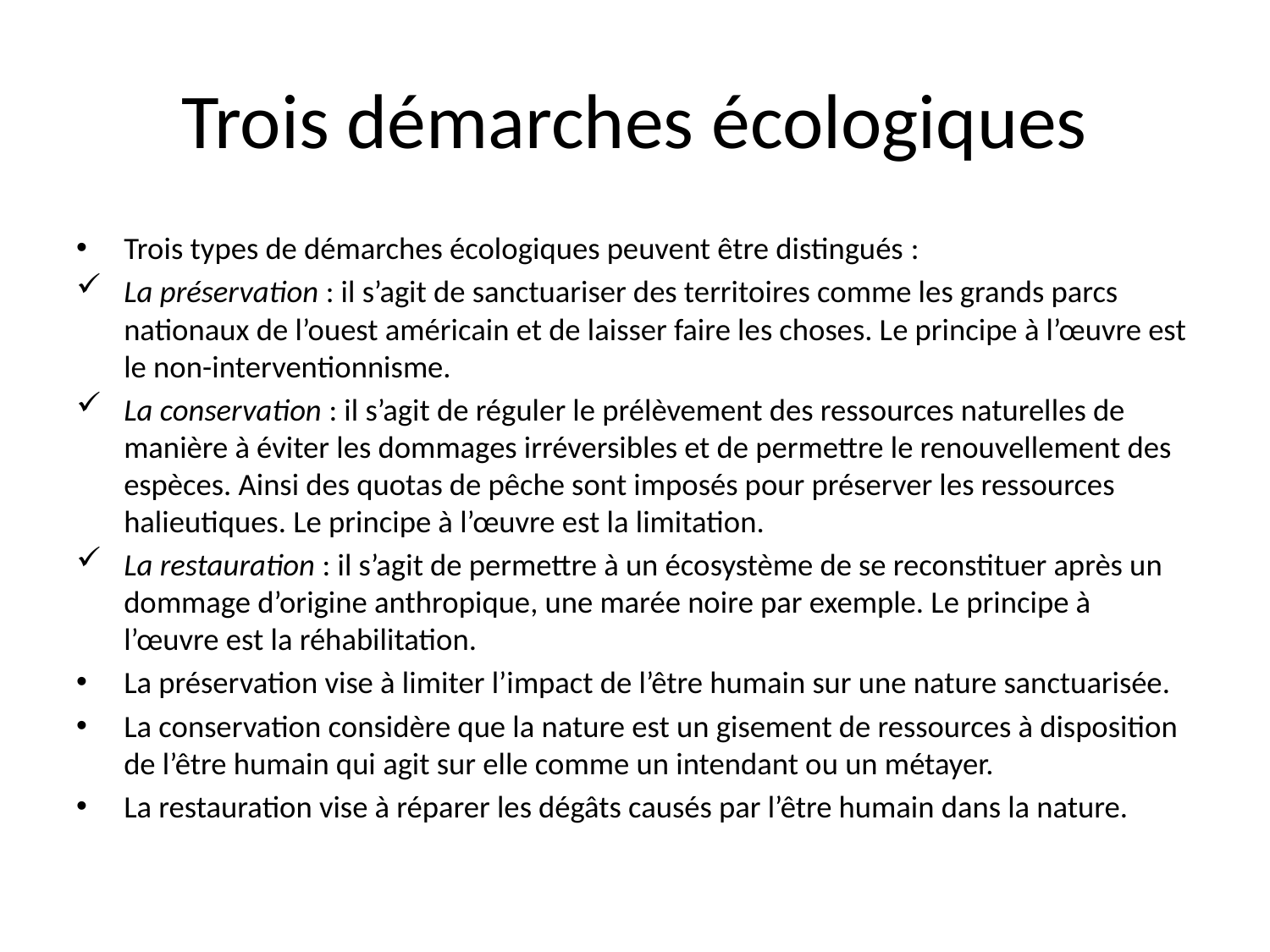

# Trois démarches écologiques
Trois types de démarches écologiques peuvent être distingués :
La préservation : il s’agit de sanctuariser des territoires comme les grands parcs nationaux de l’ouest américain et de laisser faire les choses. Le principe à l’œuvre est le non-interventionnisme.
La conservation : il s’agit de réguler le prélèvement des ressources naturelles de manière à éviter les dommages irréversibles et de permettre le renouvellement des espèces. Ainsi des quotas de pêche sont imposés pour préserver les ressources halieutiques. Le principe à l’œuvre est la limitation.
La restauration : il s’agit de permettre à un écosystème de se reconstituer après un dommage d’origine anthropique, une marée noire par exemple. Le principe à l’œuvre est la réhabilitation.
La préservation vise à limiter l’impact de l’être humain sur une nature sanctuarisée.
La conservation considère que la nature est un gisement de ressources à disposition de l’être humain qui agit sur elle comme un intendant ou un métayer.
La restauration vise à réparer les dégâts causés par l’être humain dans la nature.